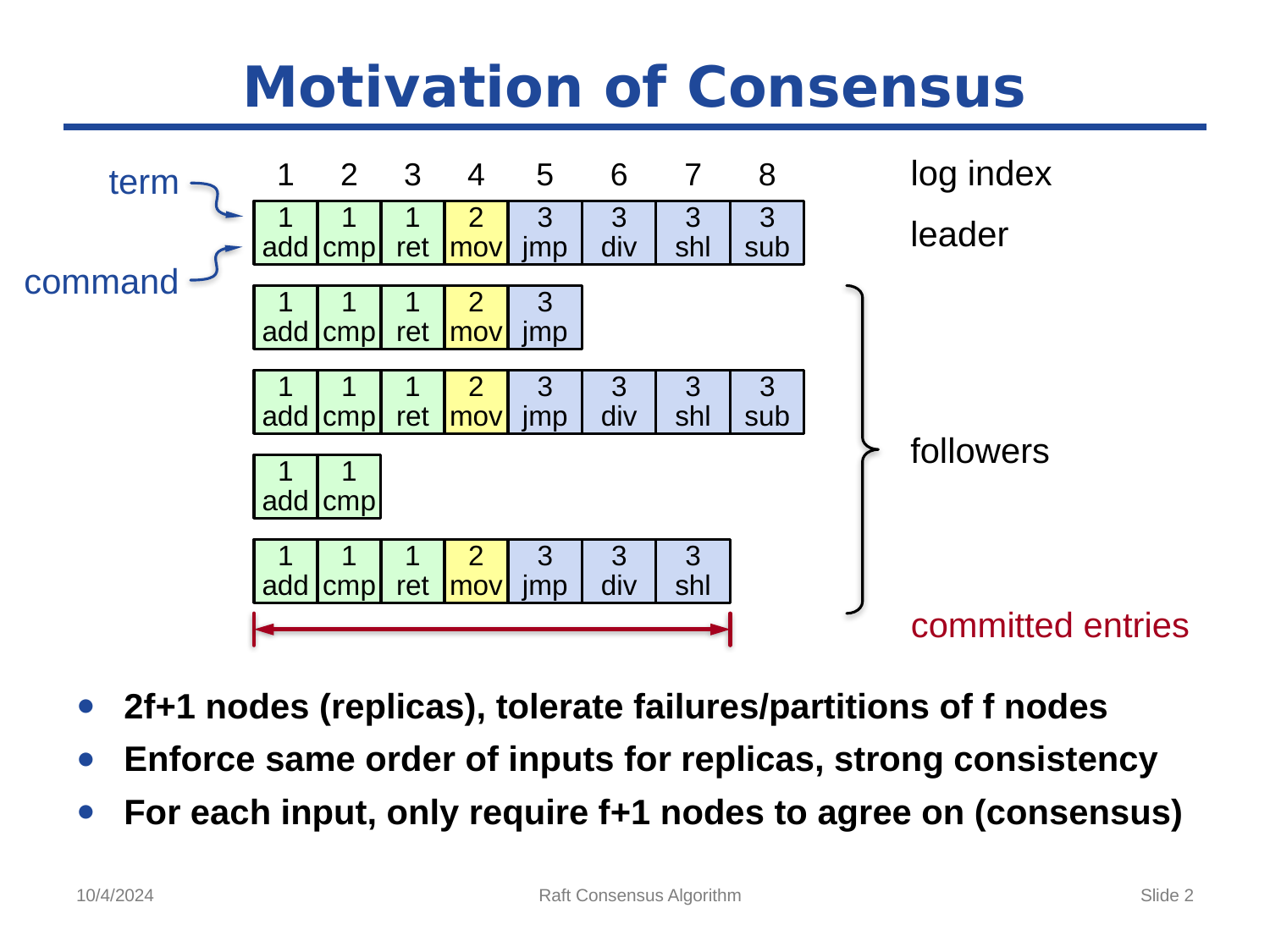

# Motivation of Consensus
1
2
3
4
5
6
7
8
log index
term

1
add
1
cmp
1
ret
2
mov
3
jmp
3
div
3
shl
3
sub
leader

command
1
add
1
cmp
1
ret
2
mov
3
jmp

1
add
1
cmp
1
ret
2
mov
3
jmp
3
div
3
shl
3
sub
followers
1
add
1
cmp
1
add
1
cmp
1
ret
2
mov
3
jmp
3
div
3
shl
committed entries
2f+1 nodes (replicas), tolerate failures/partitions of f nodes
Enforce same order of inputs for replicas, strong consistency
For each input, only require f+1 nodes to agree on (consensus)
10/4/2024
Raft Consensus Algorithm
Slide 2